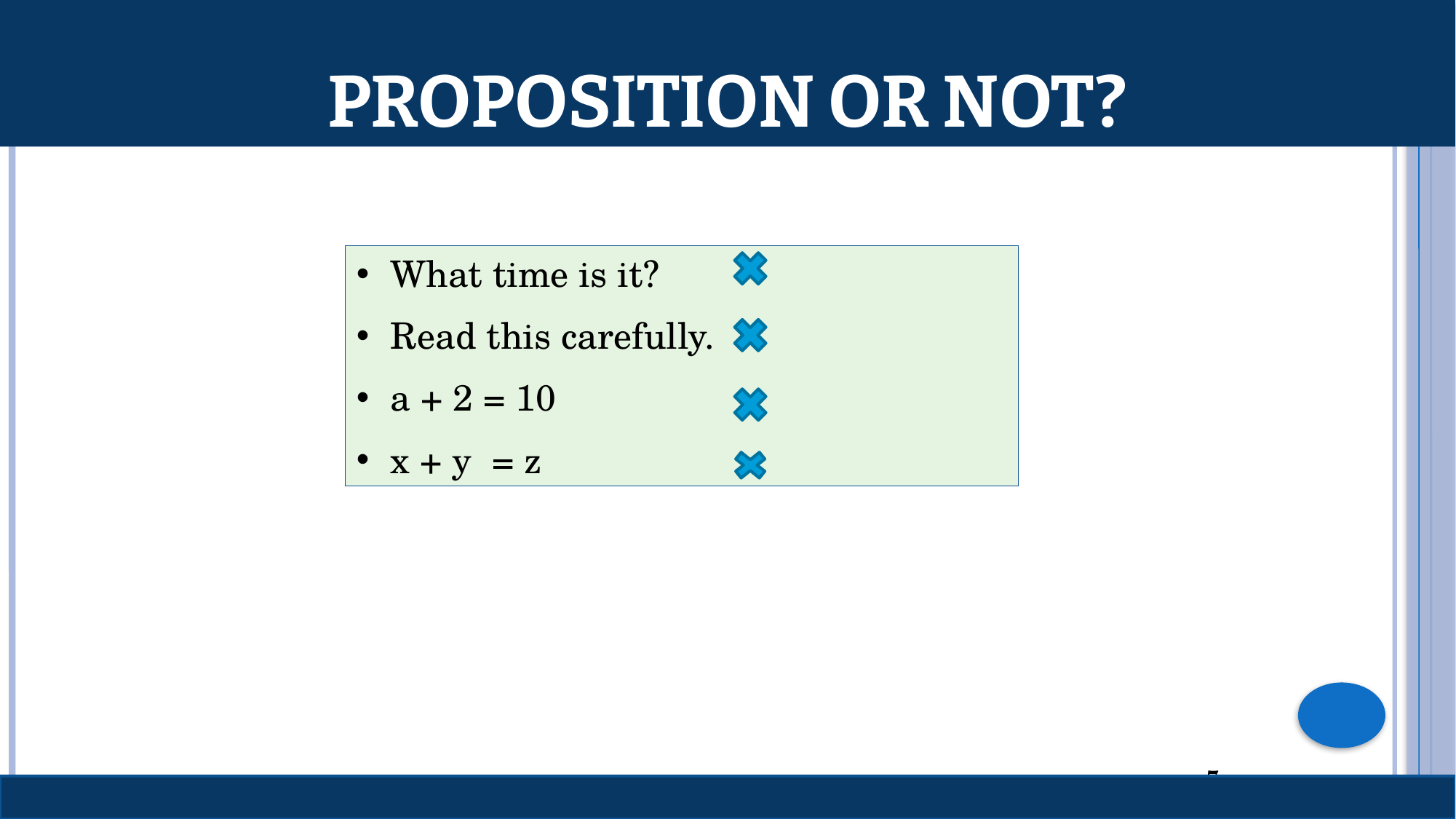

# Proposition or Not?
What time is it?
Read this carefully.
a + 2 = 10
x + y  = z

7